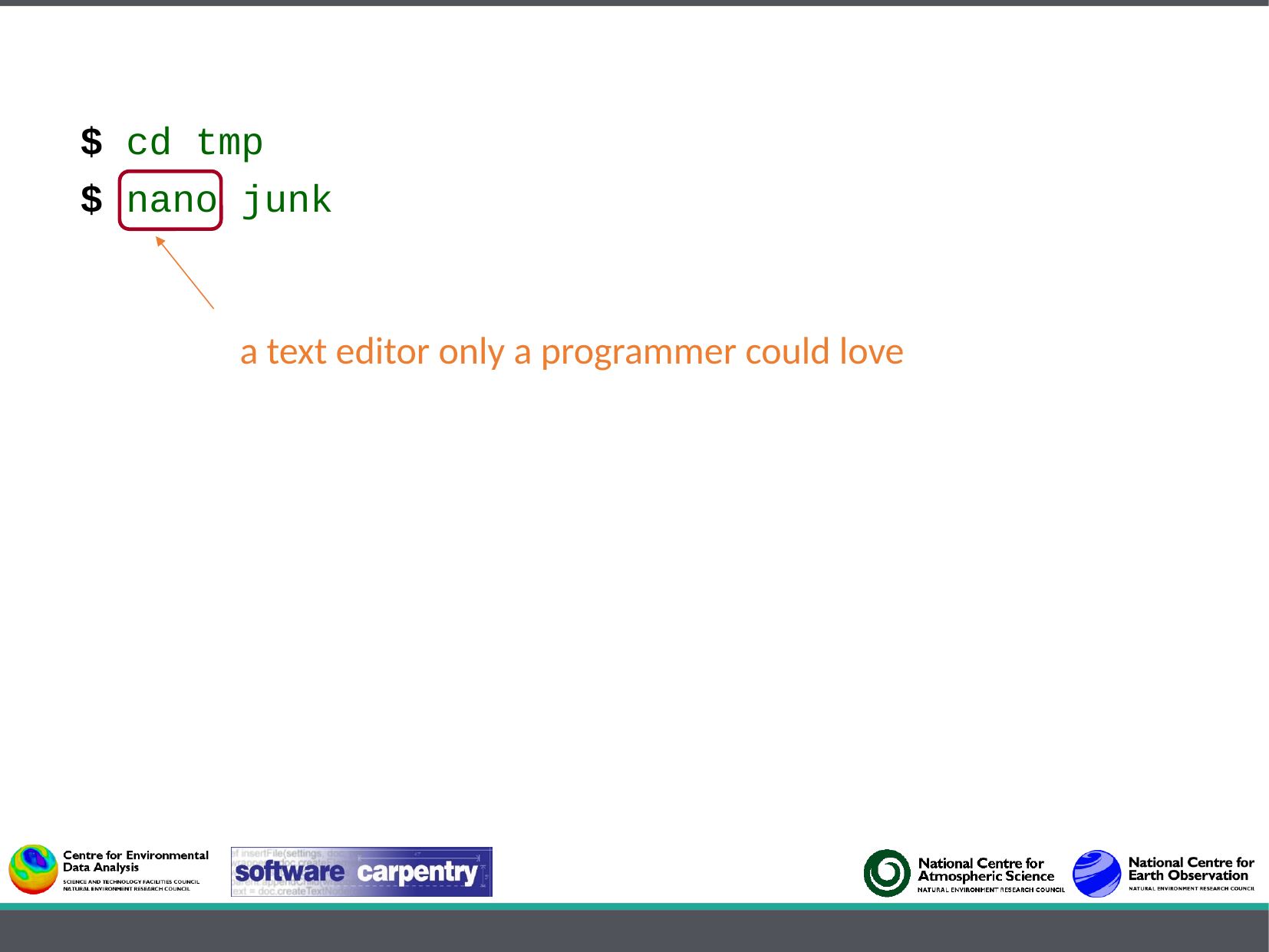

$ cd tmp
$ nano junk

a text editor only a programmer could love